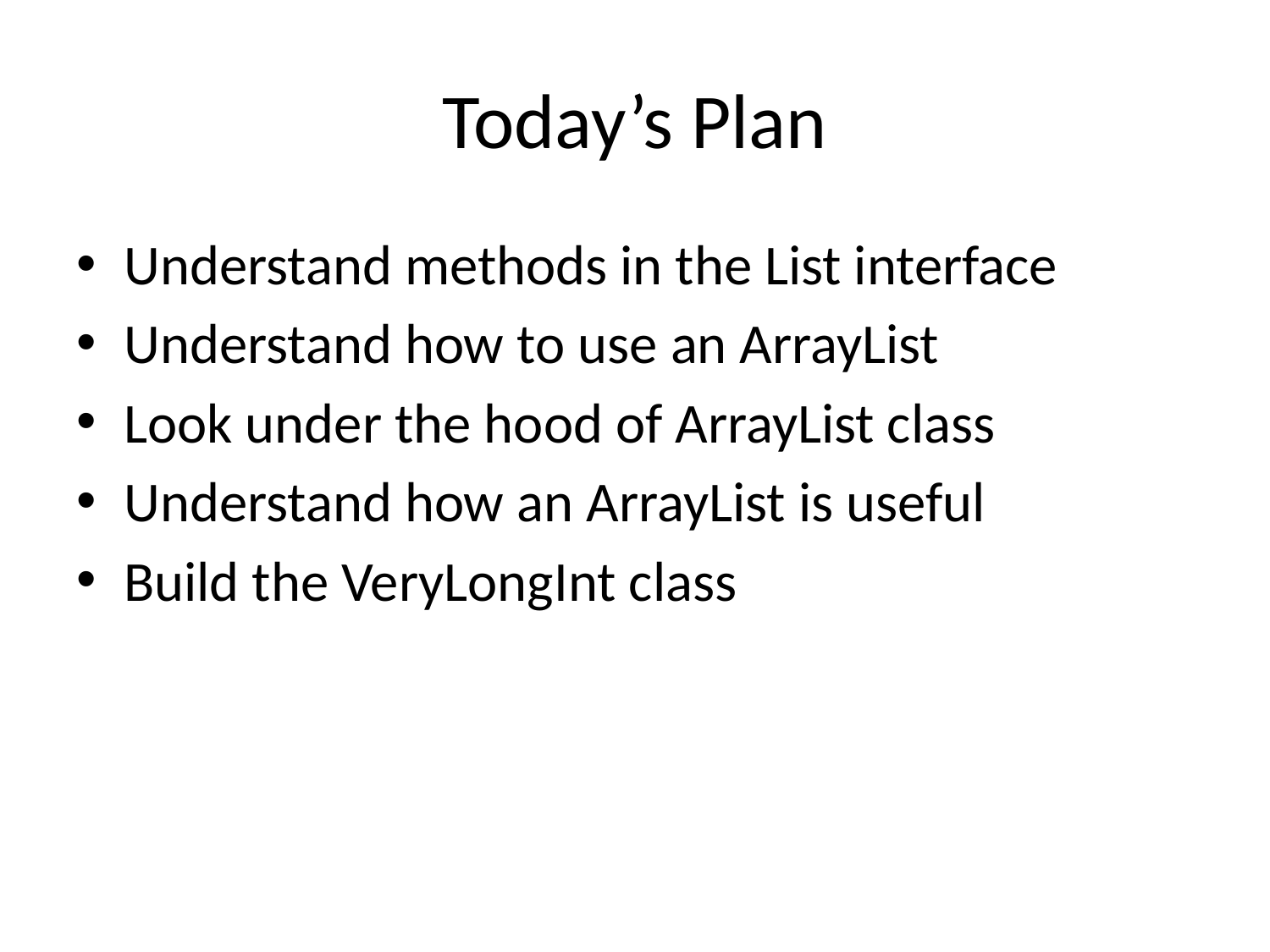

# Today’s Plan
Understand methods in the List interface
Understand how to use an ArrayList
Look under the hood of ArrayList class
Understand how an ArrayList is useful
Build the VeryLongInt class